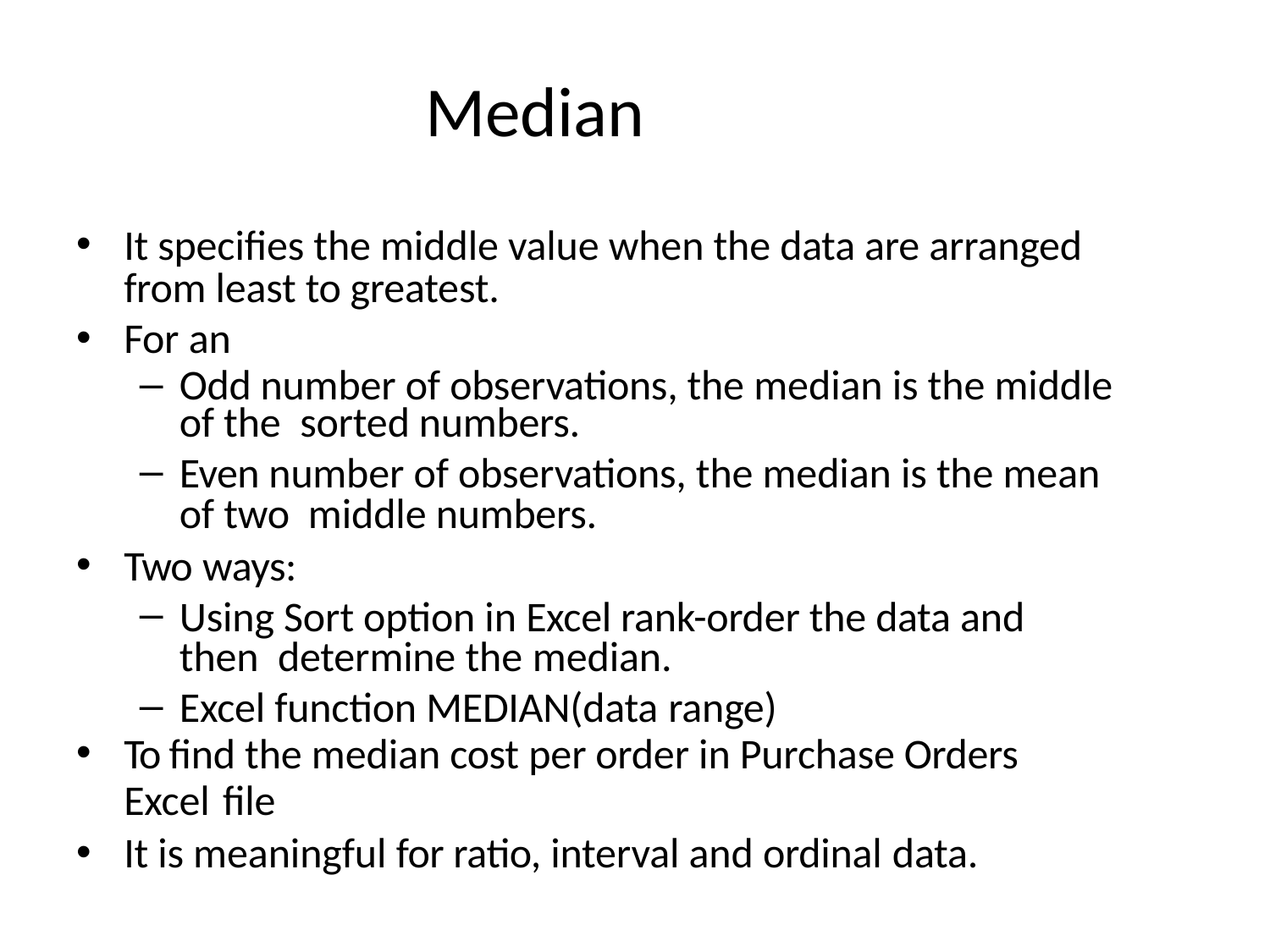

# Median
It specifies the middle value when the data are arranged  from least to greatest.
For an
Odd number of observations, the median is the middle of the  sorted numbers.
Even number of observations, the median is the mean of two  middle numbers.
Two ways:
Using Sort option in Excel rank-order the data and then  determine the median.
Excel function MEDIAN(data range)
To find the median cost per order in Purchase Orders Excel file
It is meaningful for ratio, interval and ordinal data.